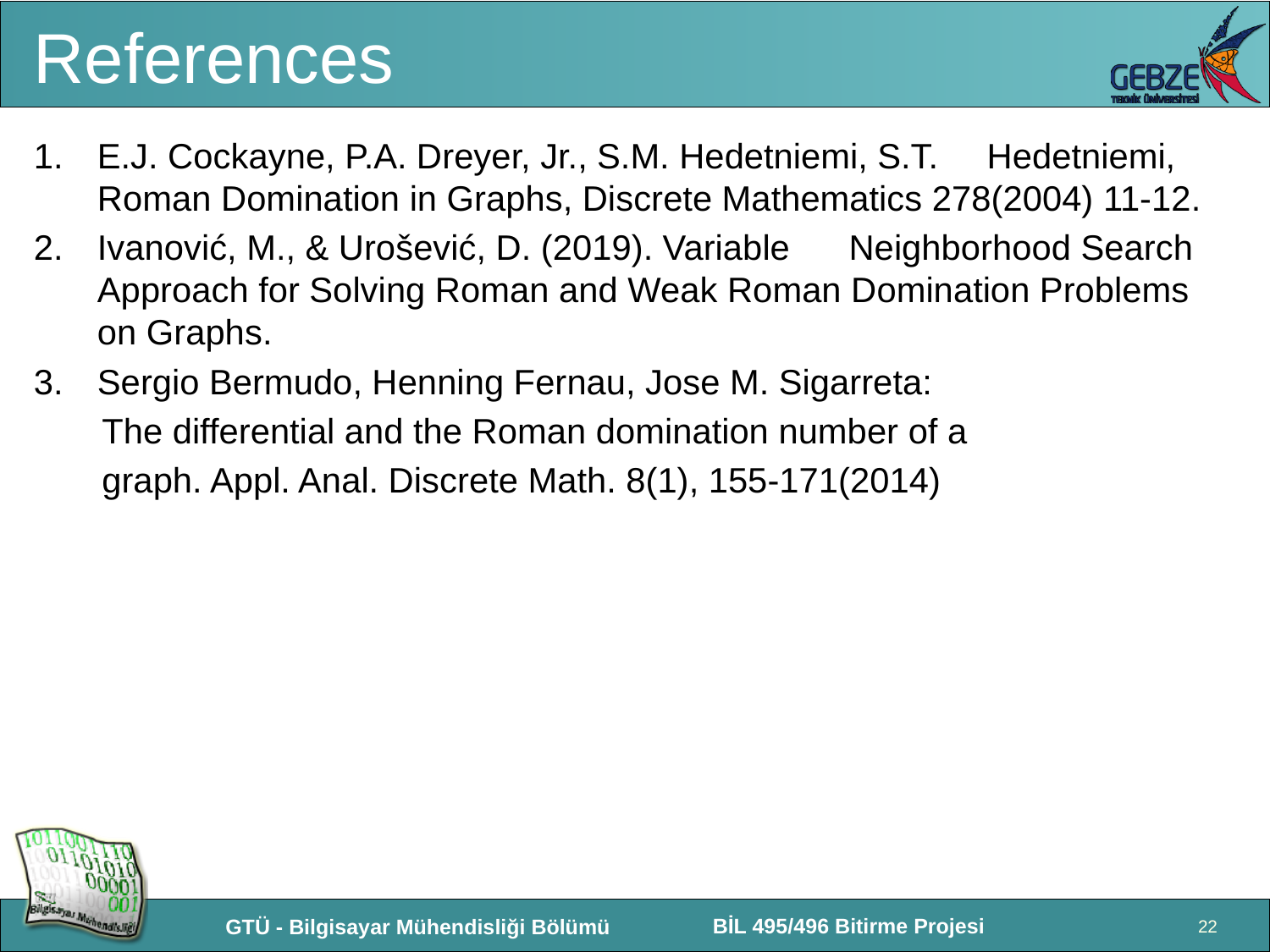

# References
E.J. Cockayne, P.A. Dreyer, Jr., S.M. Hedetniemi, S.T.     Hedetniemi, Roman Domination in Graphs, Discrete Mathematics 278(2004) 11-12.
Ivanović, M., & Urošević, D. (2019). Variable      Neighborhood Search Approach for Solving Roman and Weak Roman Domination Problems on Graphs.
Sergio Bermudo, Henning Fernau, Jose M. Sigarreta:
       The differential and the Roman domination number of a
       graph. Appl. Anal. Discrete Math. 8(1), 155-171(2014)

22